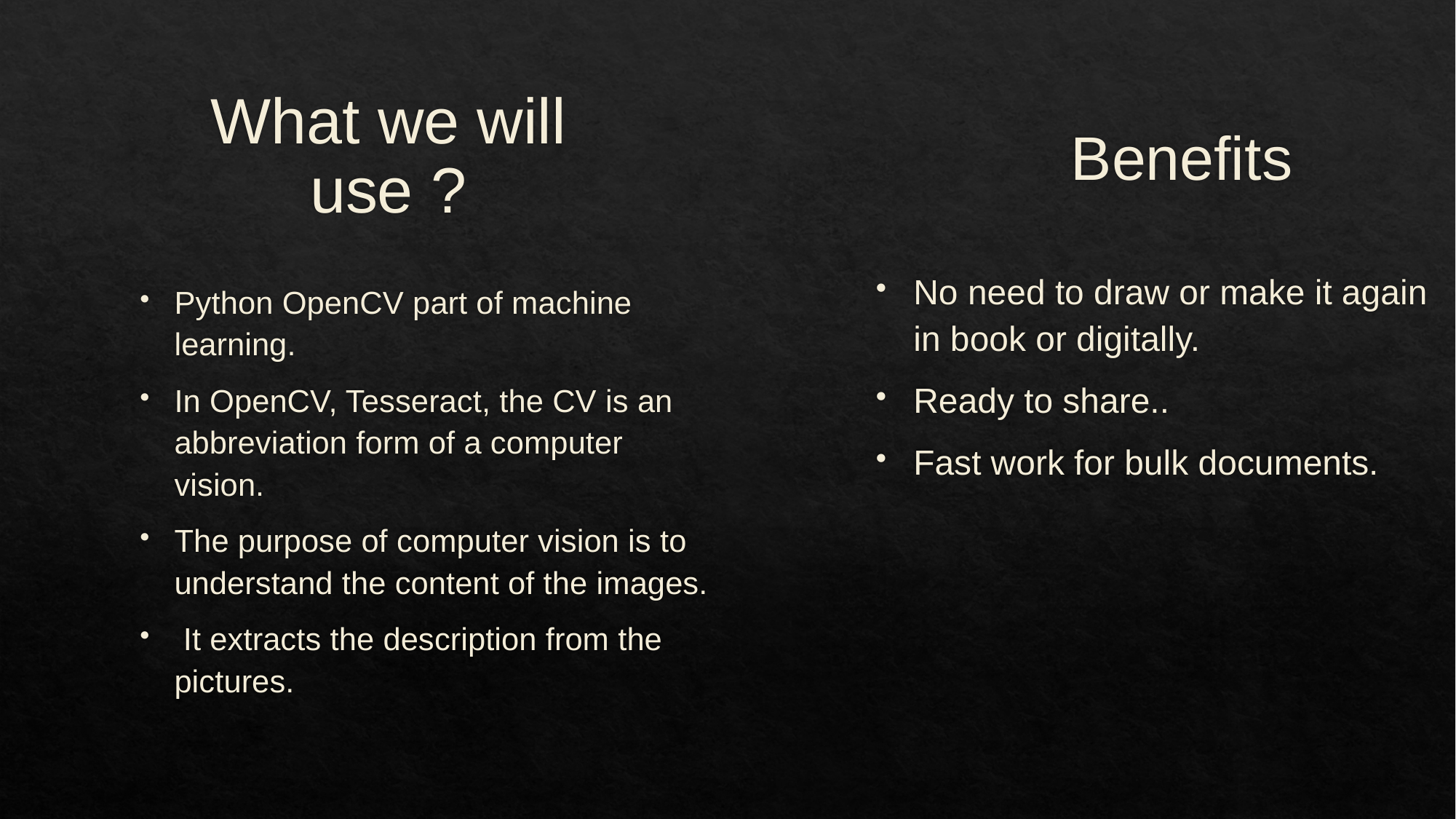

# Benefits
What we will use ?

No need to draw or make it again in book or digitally.
Ready to share..
Fast work for bulk documents.

Python OpenCV part of machine learning.
In OpenCV, Tesseract, the CV is an abbreviation form of a computer vision.
The purpose of computer vision is to understand the content of the images.
 It extracts the description from the pictures.